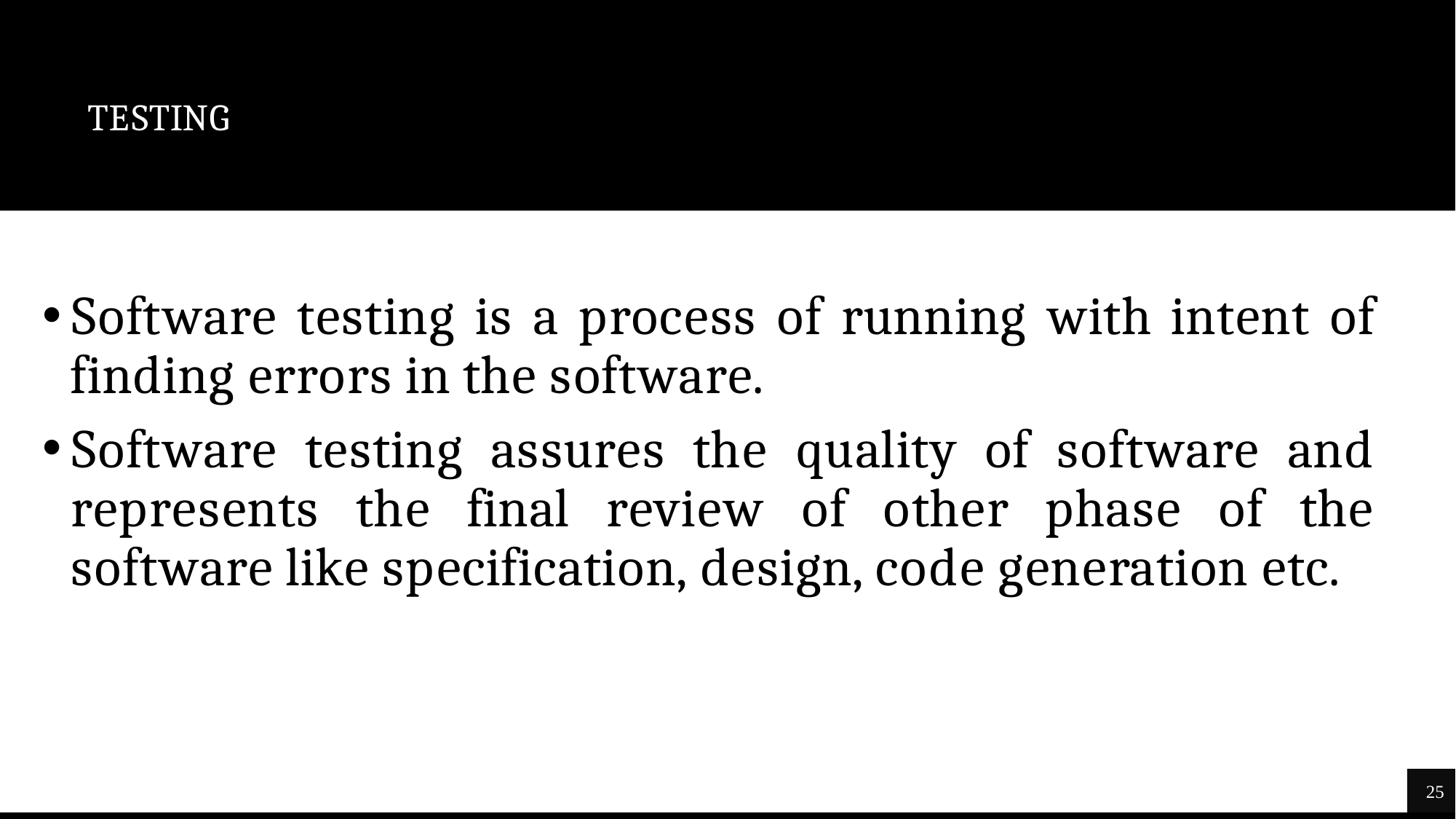

# TESTING

Software testing is a process of running with intent of finding errors in the software.
Software testing assures the quality of software and represents the final review of other phase of the software like specification, design, code generation etc.
25